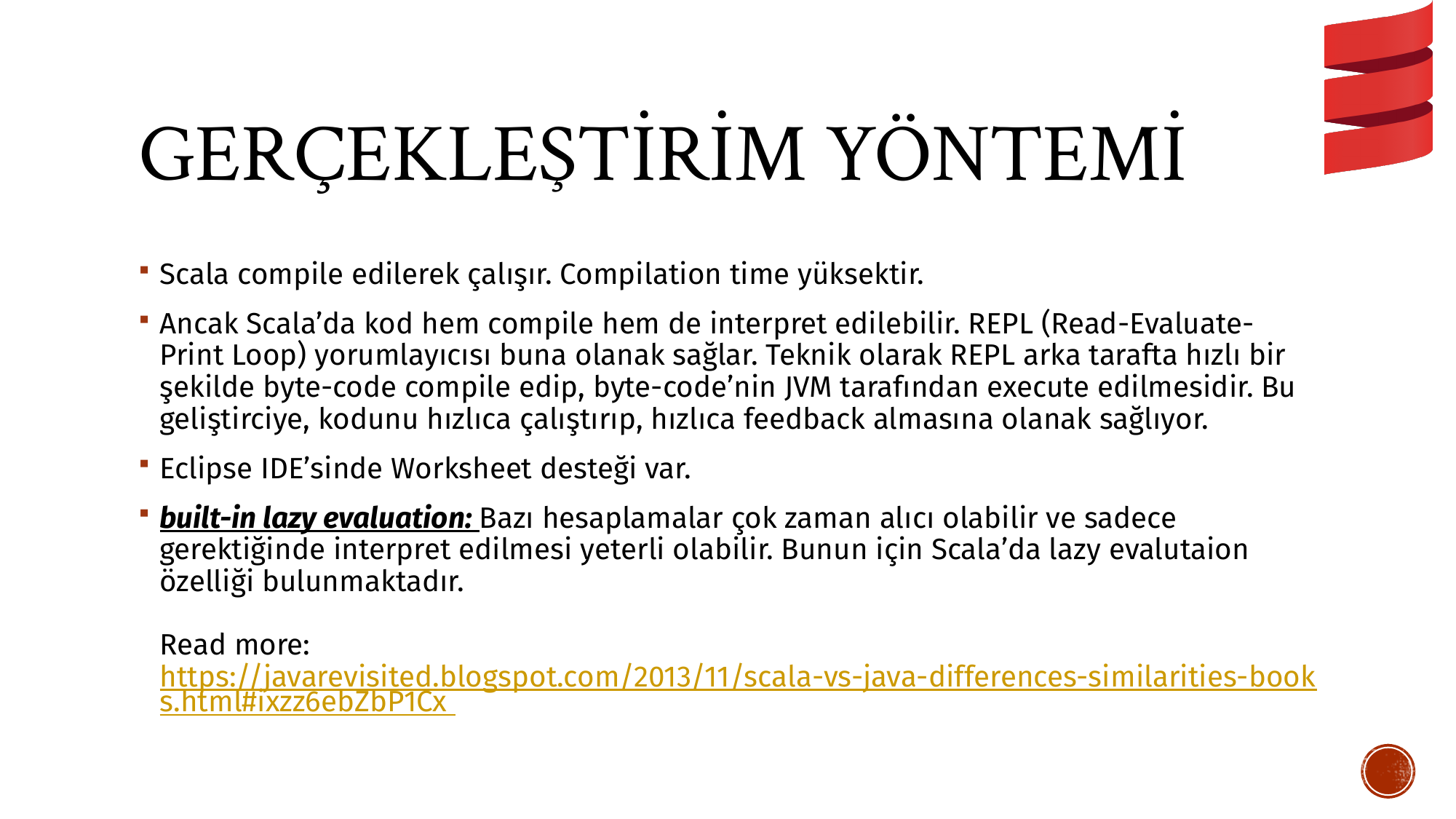

# Gerçekleştirim Yöntemi
Scala compile edilerek çalışır. Compilation time yüksektir.
Ancak Scala’da kod hem compile hem de interpret edilebilir. REPL (Read-Evaluate-Print Loop) yorumlayıcısı buna olanak sağlar. Teknik olarak REPL arka tarafta hızlı bir şekilde byte-code compile edip, byte-code’nin JVM tarafından execute edilmesidir. Bu geliştirciye, kodunu hızlıca çalıştırıp, hızlıca feedback almasına olanak sağlıyor.
Eclipse IDE’sinde Worksheet desteği var.
built-in lazy evaluation: Bazı hesaplamalar çok zaman alıcı olabilir ve sadece gerektiğinde interpret edilmesi yeterli olabilir. Bunun için Scala’da lazy evalutaion özelliği bulunmaktadır.
Read more: https://javarevisited.blogspot.com/2013/11/scala-vs-java-differences-similarities-books.html#ixzz6ebZbP1Cx